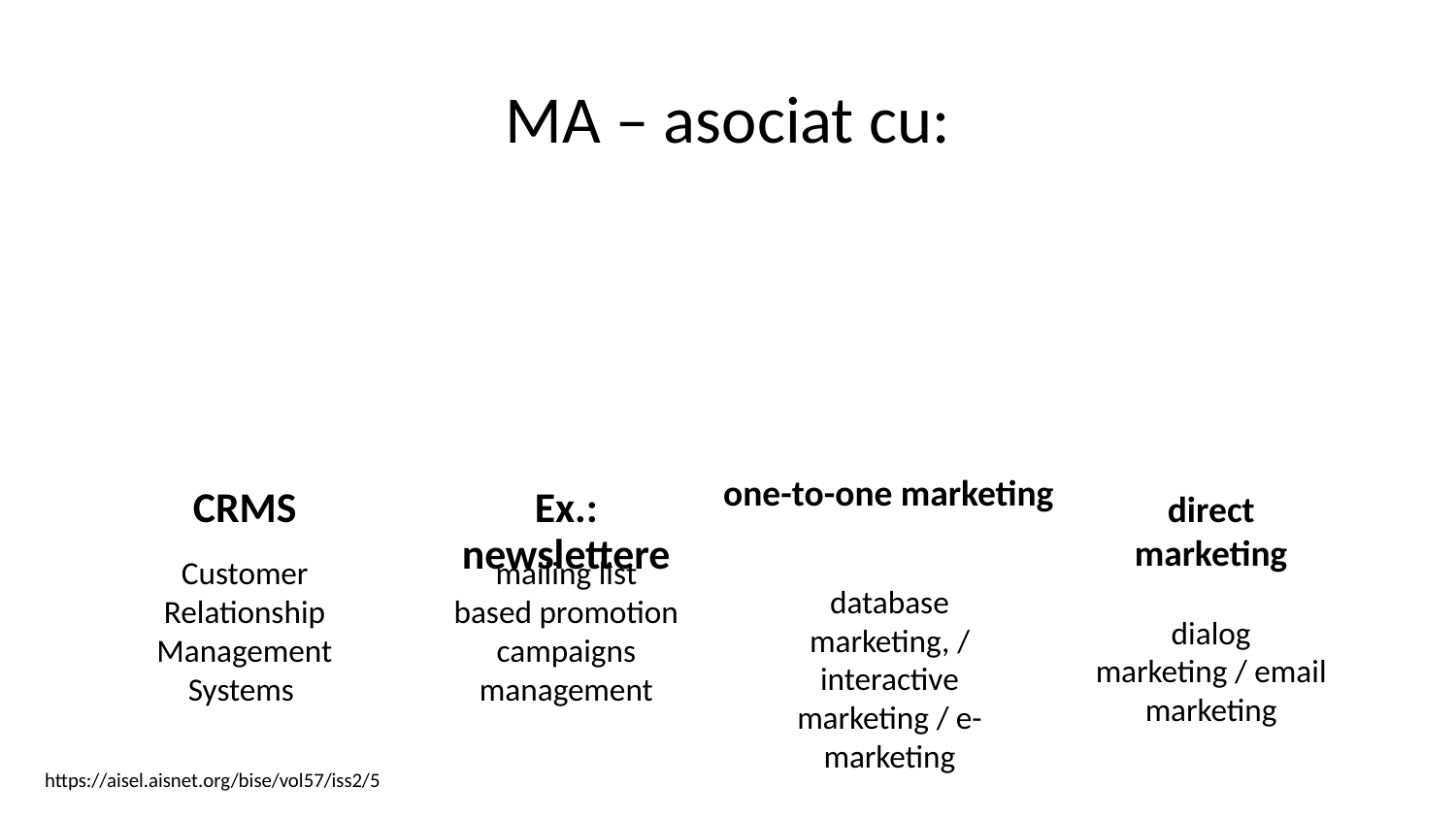

# MA – asociat cu:
one-to-one marketing

CRMS
Ex.: newslettere
direct
marketing
mailing list
based promotion campaigns management
Customer
Relationship Management Systems
database marketing, / interactive marketing / e-marketing

dialog marketing / email marketing
https://aisel.aisnet.org/bise/vol57/iss2/5